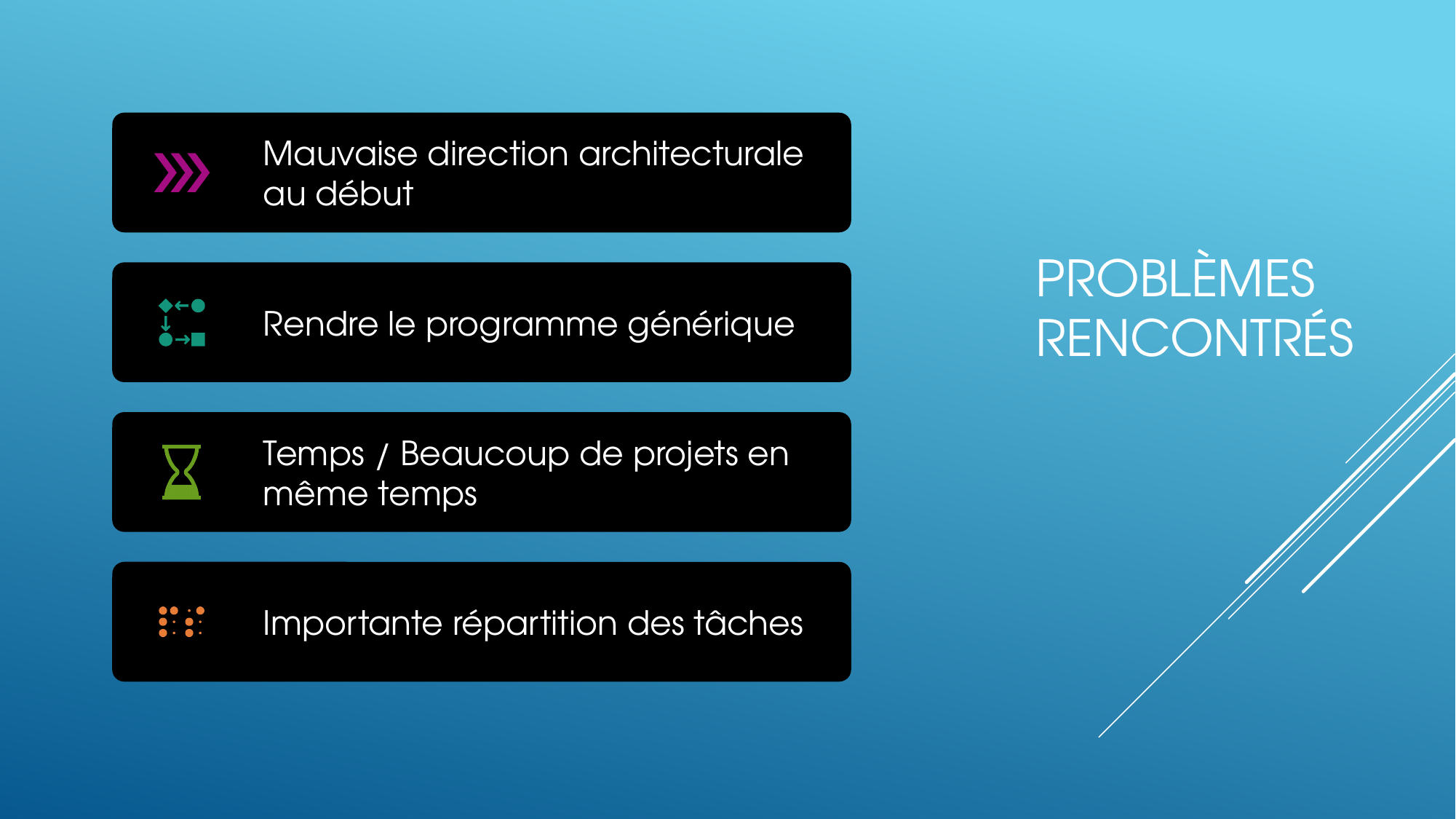

Mauvaise direction architecturale au début
Rendre le programme générique
Temps / Beaucoup de projets en même temps
Importante répartition des tâches
# Problèmes rencontrés